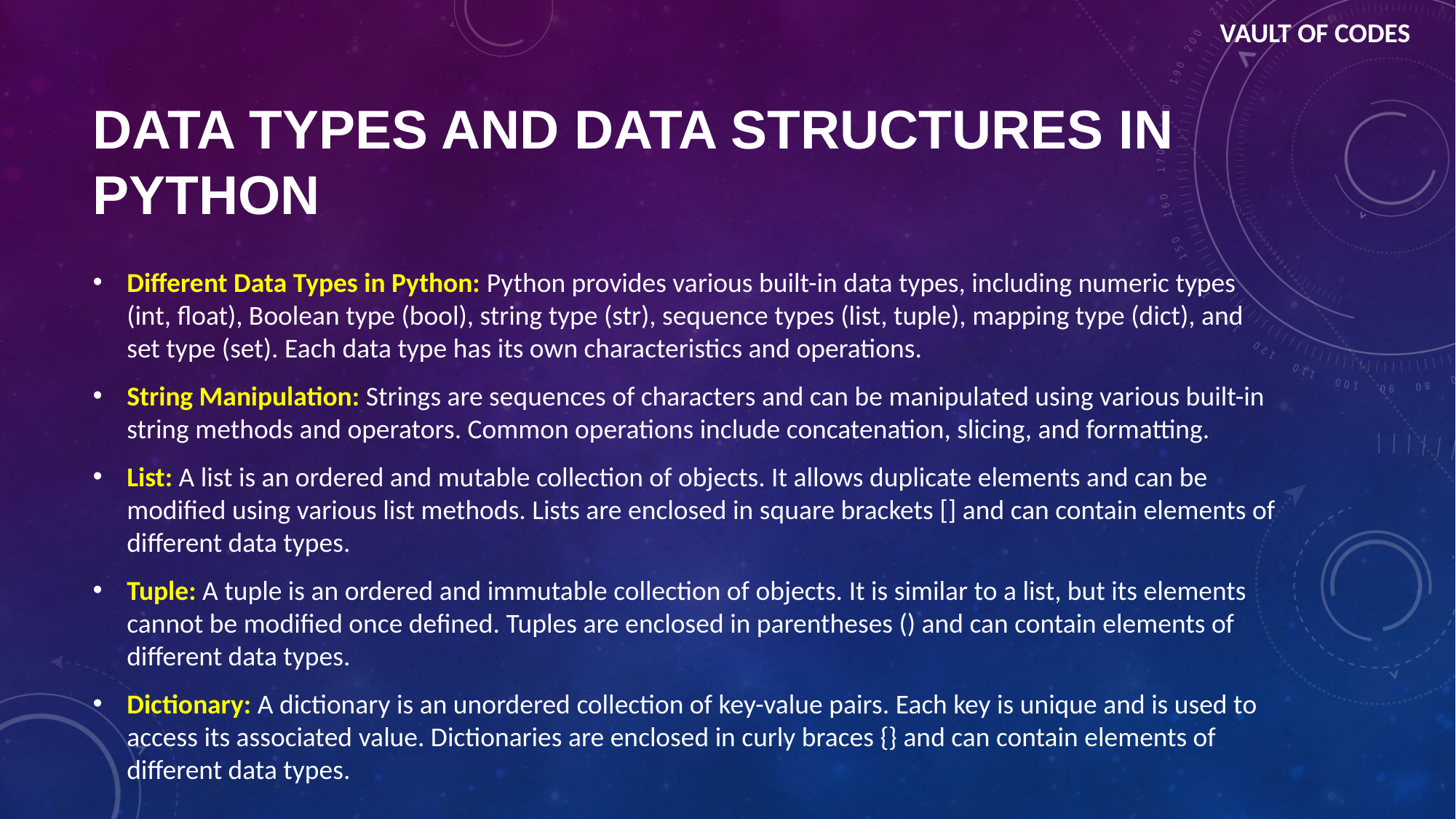

VAULT OF CODES
# DATA TYPES AND DATA STRUCTURES IN PYTHON
Different Data Types in Python: Python provides various built-in data types, including numeric types (int, float), Boolean type (bool), string type (str), sequence types (list, tuple), mapping type (dict), and set type (set). Each data type has its own characteristics and operations.
String Manipulation: Strings are sequences of characters and can be manipulated using various built-in string methods and operators. Common operations include concatenation, slicing, and formatting.
List: A list is an ordered and mutable collection of objects. It allows duplicate elements and can be modified using various list methods. Lists are enclosed in square brackets [] and can contain elements of different data types.
Tuple: A tuple is an ordered and immutable collection of objects. It is similar to a list, but its elements cannot be modified once defined. Tuples are enclosed in parentheses () and can contain elements of different data types.
Dictionary: A dictionary is an unordered collection of key-value pairs. Each key is unique and is used to access its associated value. Dictionaries are enclosed in curly braces {} and can contain elements of different data types.